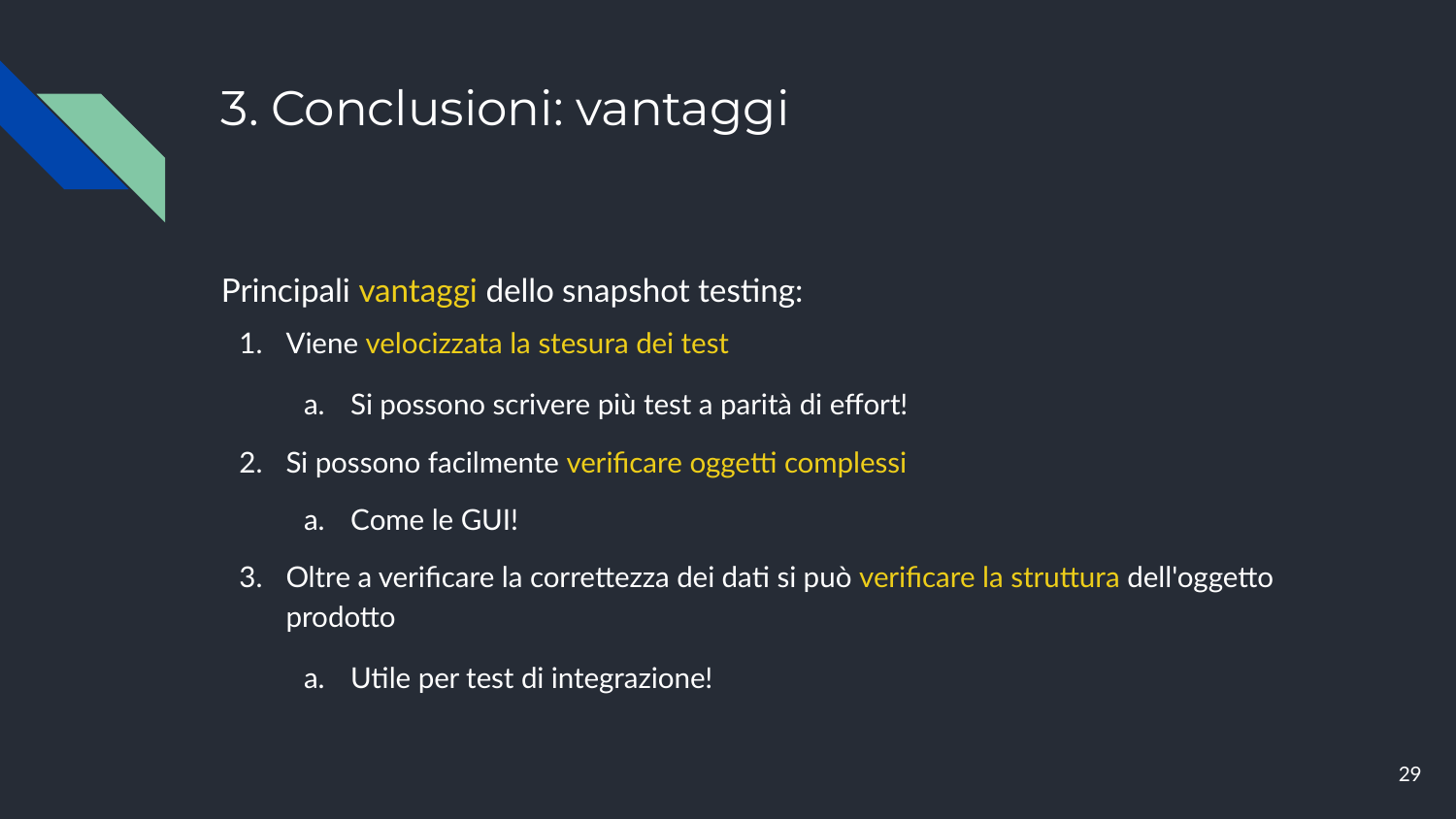

# 3. Conclusioni: vantaggi
Principali vantaggi dello snapshot testing:

Viene velocizzata la stesura dei test
Si possono scrivere più test a parità di effort!
Si possono facilmente verificare oggetti complessi
Come le GUI!
Oltre a verificare la correttezza dei dati si può verificare la struttura dell'oggetto prodotto
Utile per test di integrazione!
29